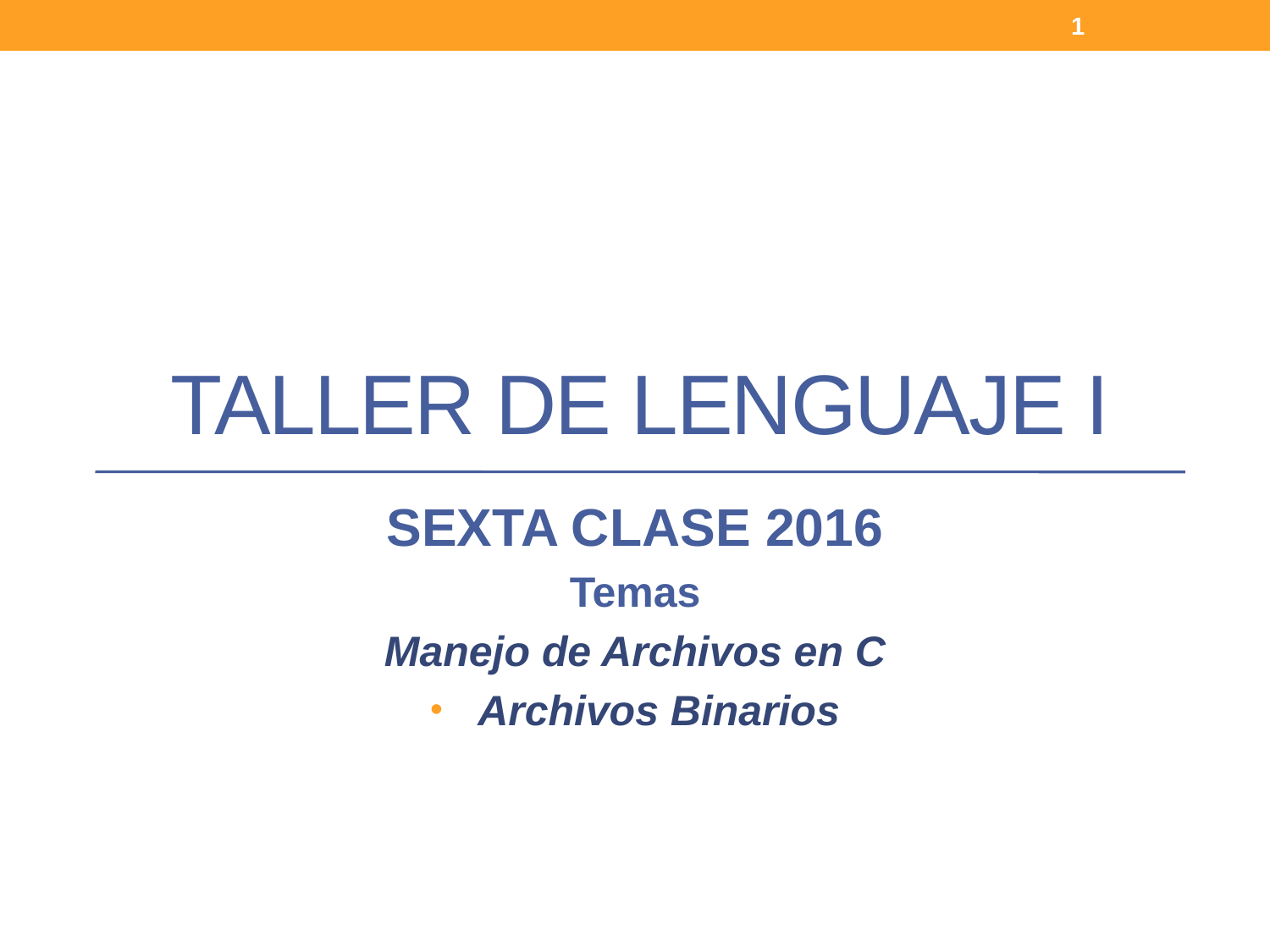

1
# TALLER DE LENGUAJE I
SEXTA CLASE 2016
Temas
Manejo de Archivos en C
Archivos Binarios